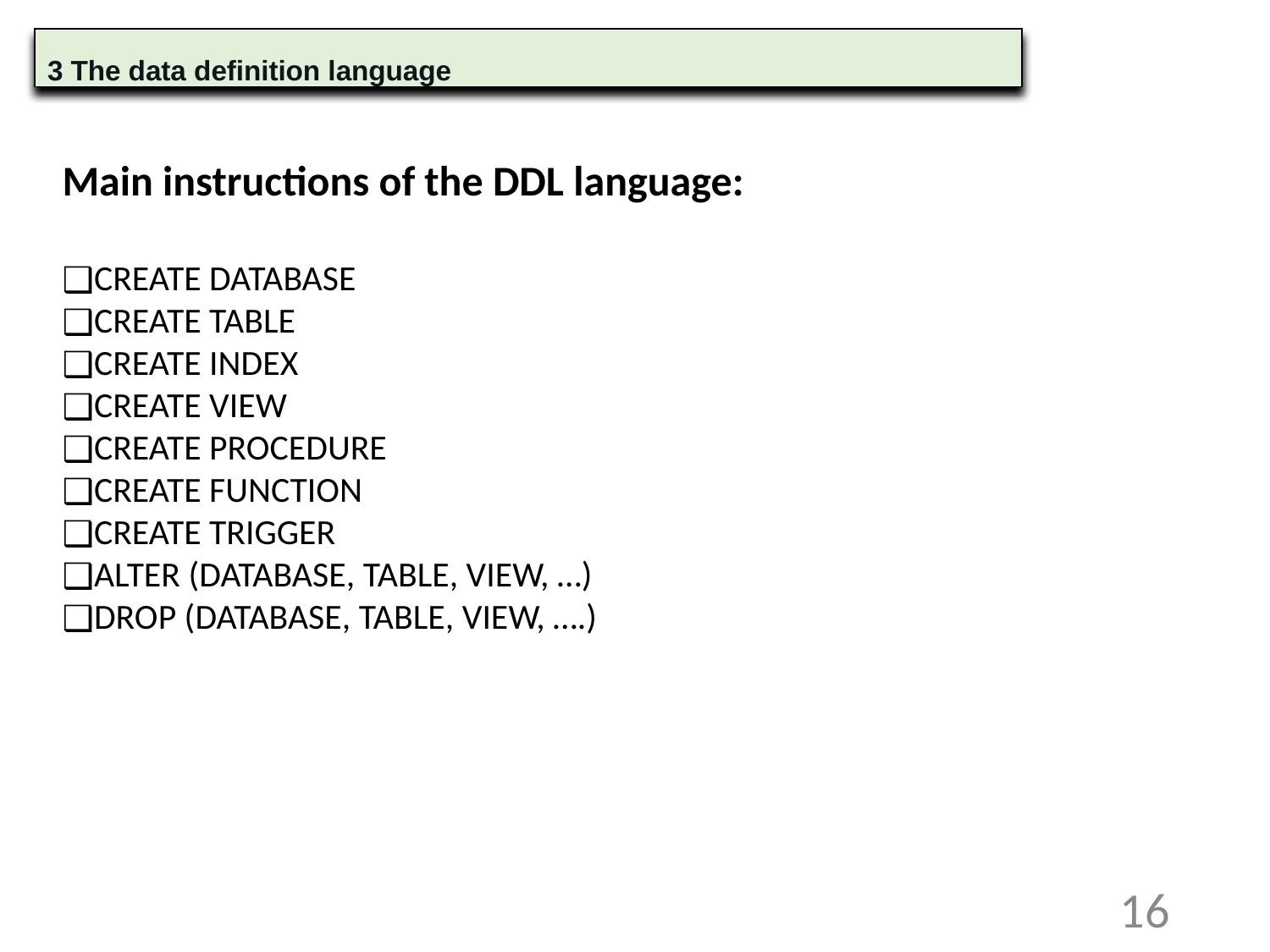

3 The data definition language

Main instructions of the DDL language:

CREATE DATABASE
CREATE TABLE
CREATE INDEX
CREATE VIEW
CREATE PROCEDURE
CREATE FUNCTION
CREATE TRIGGER
ALTER (DATABASE, TABLE, VIEW, …)
DROP (DATABASE, TABLE, VIEW, ….)

16